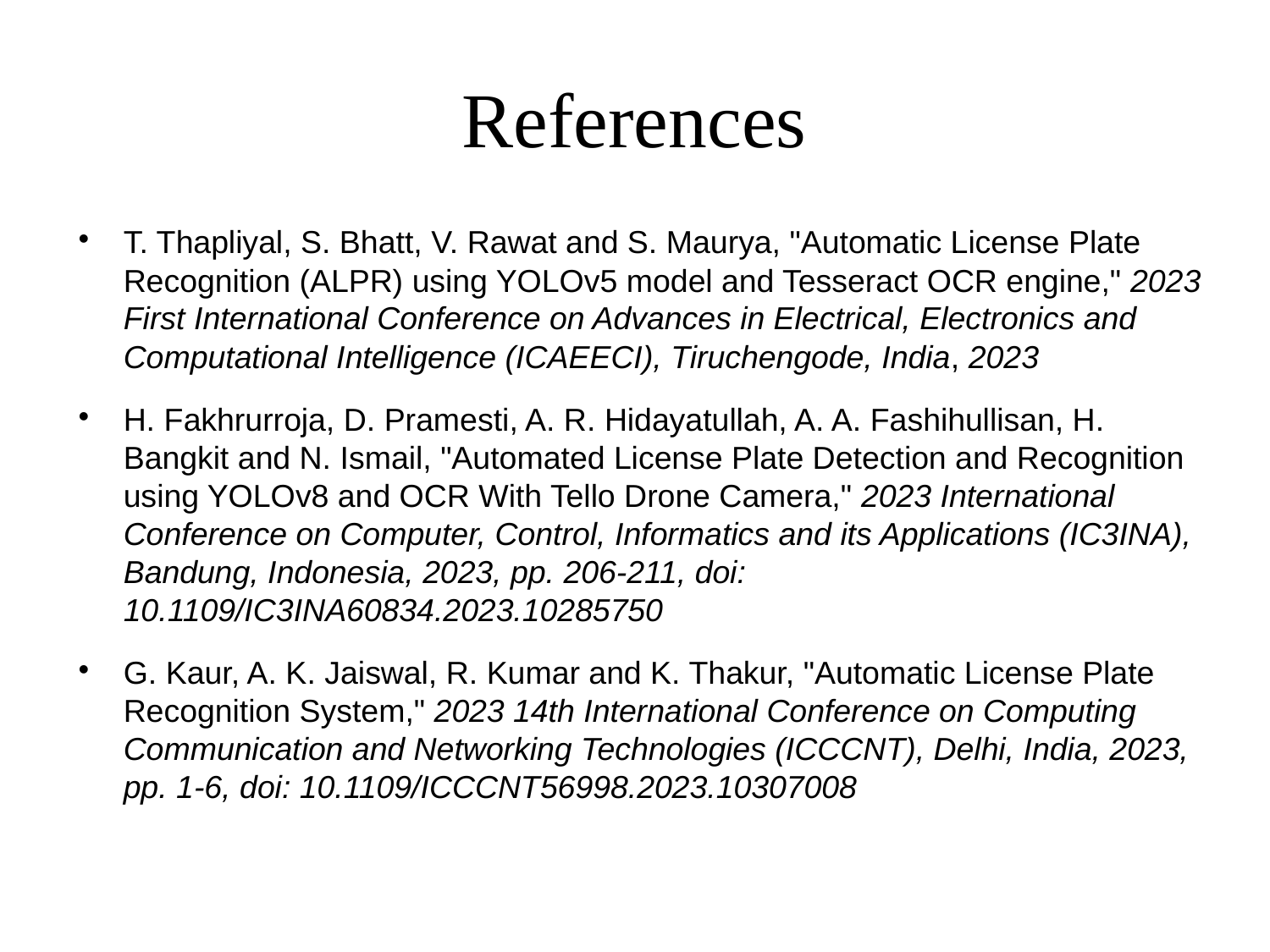

# References
T. Thapliyal, S. Bhatt, V. Rawat and S. Maurya, "Automatic License Plate Recognition (ALPR) using YOLOv5 model and Tesseract OCR engine," 2023 First International Conference on Advances in Electrical, Electronics and Computational Intelligence (ICAEECI), Tiruchengode, India, 2023
H. Fakhrurroja, D. Pramesti, A. R. Hidayatullah, A. A. Fashihullisan, H. Bangkit and N. Ismail, "Automated License Plate Detection and Recognition using YOLOv8 and OCR With Tello Drone Camera," 2023 International Conference on Computer, Control, Informatics and its Applications (IC3INA), Bandung, Indonesia, 2023, pp. 206-211, doi: 10.1109/IC3INA60834.2023.10285750
G. Kaur, A. K. Jaiswal, R. Kumar and K. Thakur, "Automatic License Plate Recognition System," 2023 14th International Conference on Computing Communication and Networking Technologies (ICCCNT), Delhi, India, 2023, pp. 1-6, doi: 10.1109/ICCCNT56998.2023.10307008